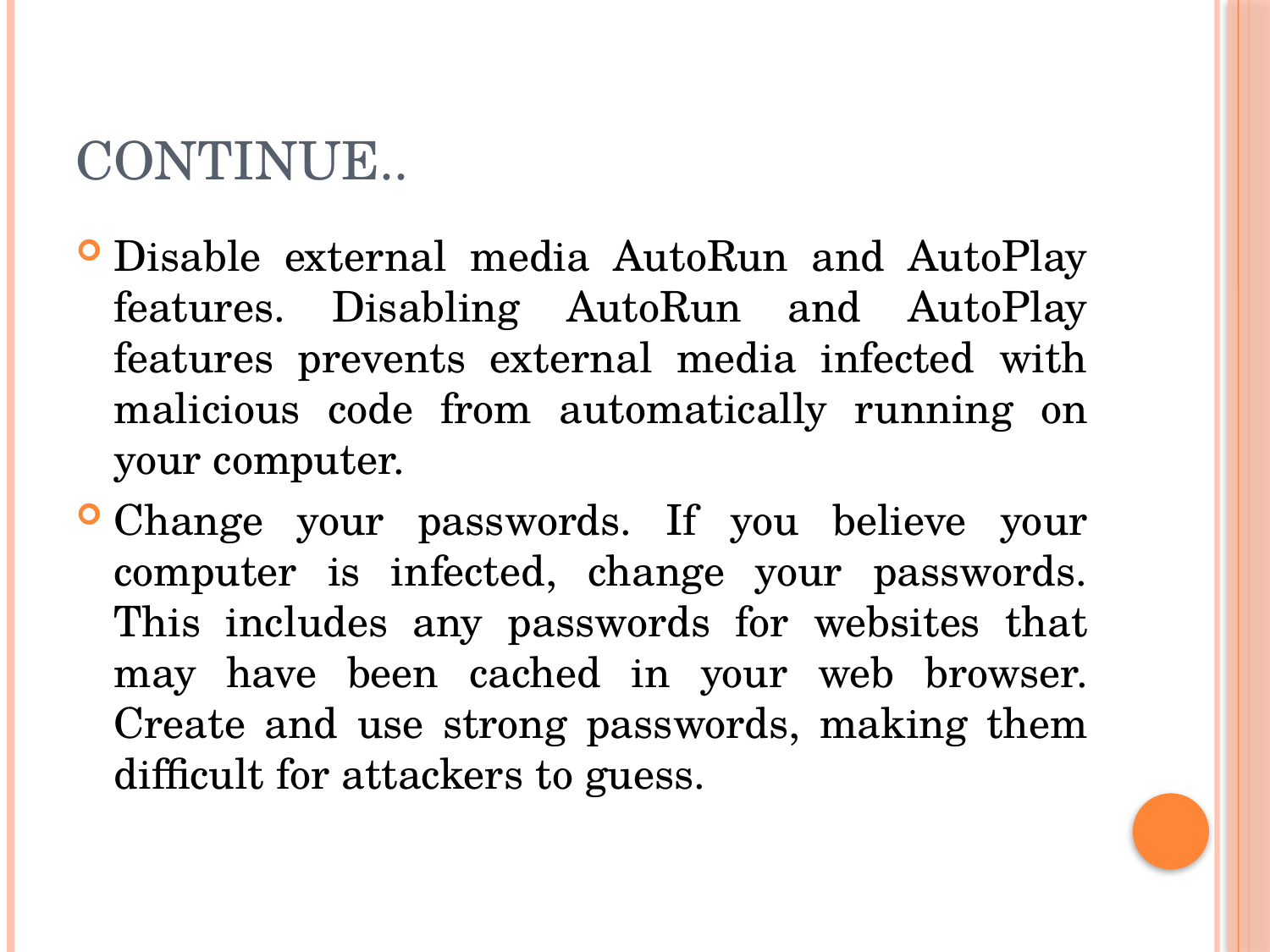

# Continue..
Disable external media AutoRun and AutoPlay features. Disabling AutoRun and AutoPlay features prevents external media infected with malicious code from automatically running on your computer.
Change your passwords. If you believe your computer is infected, change your passwords. This includes any passwords for websites that may have been cached in your web browser. Create and use strong passwords, making them difficult for attackers to guess.